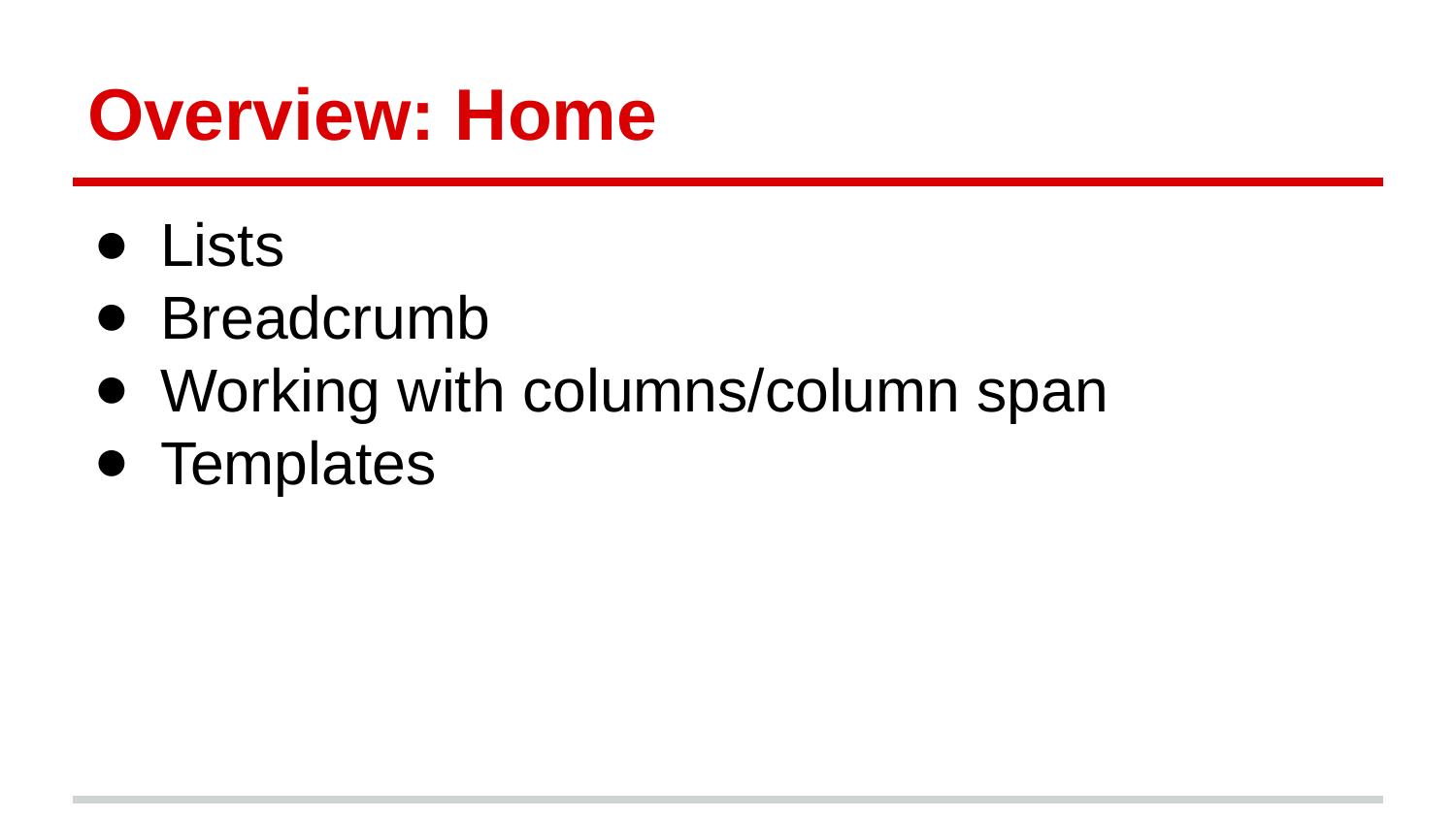

# Overview: Home
Lists
Breadcrumb
Working with columns/column span
Templates